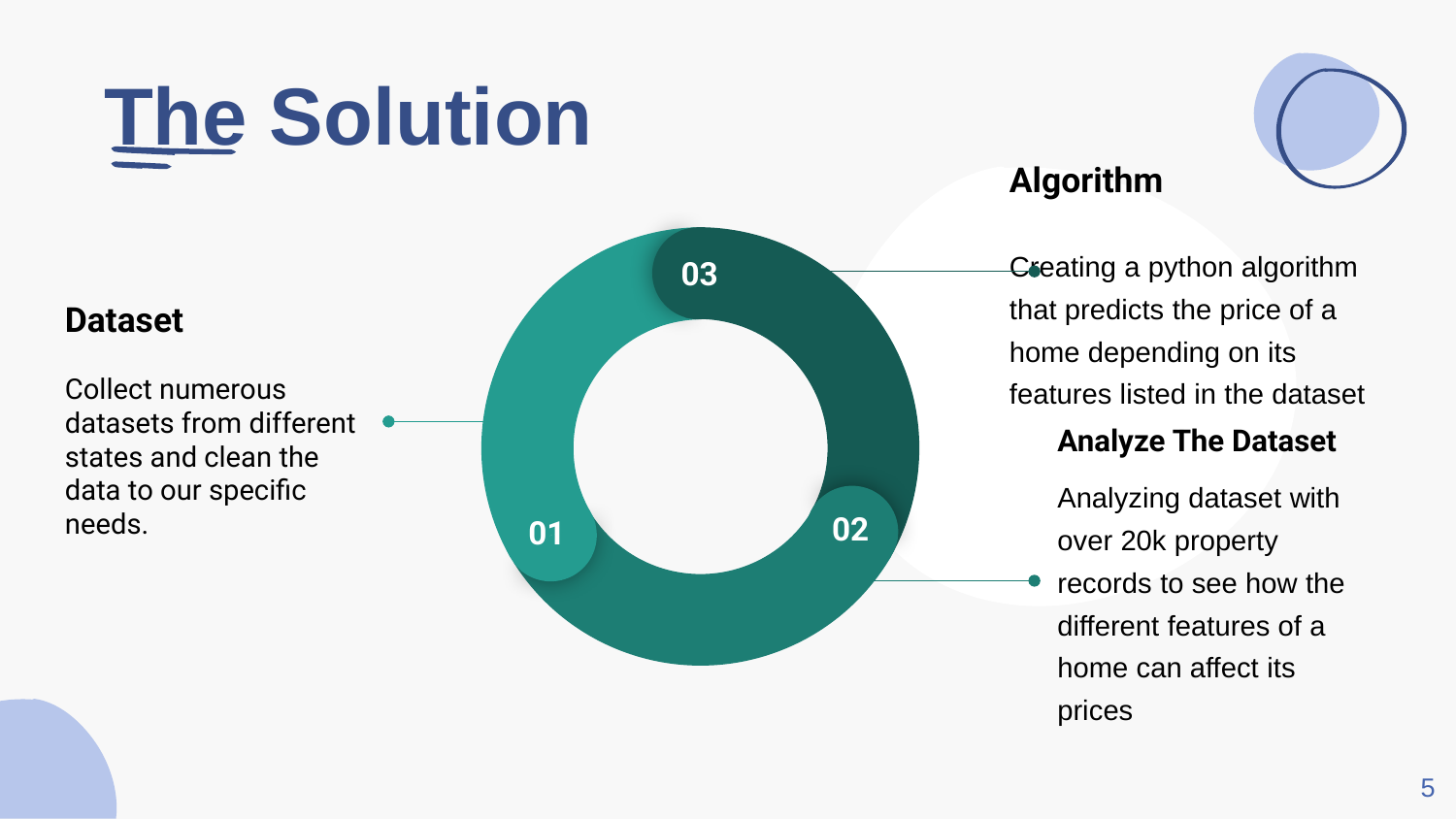

# The Solution

03

02
01

Algorithm

Creating a python algorithm that predicts the price of a home depending on its features listed in the dataset
Dataset

Collect numerous datasets from different states and clean the data to our specific needs.
Analyze The Dataset

Analyzing dataset with over 20k property records to see how the different features of a home can affect its prices

5